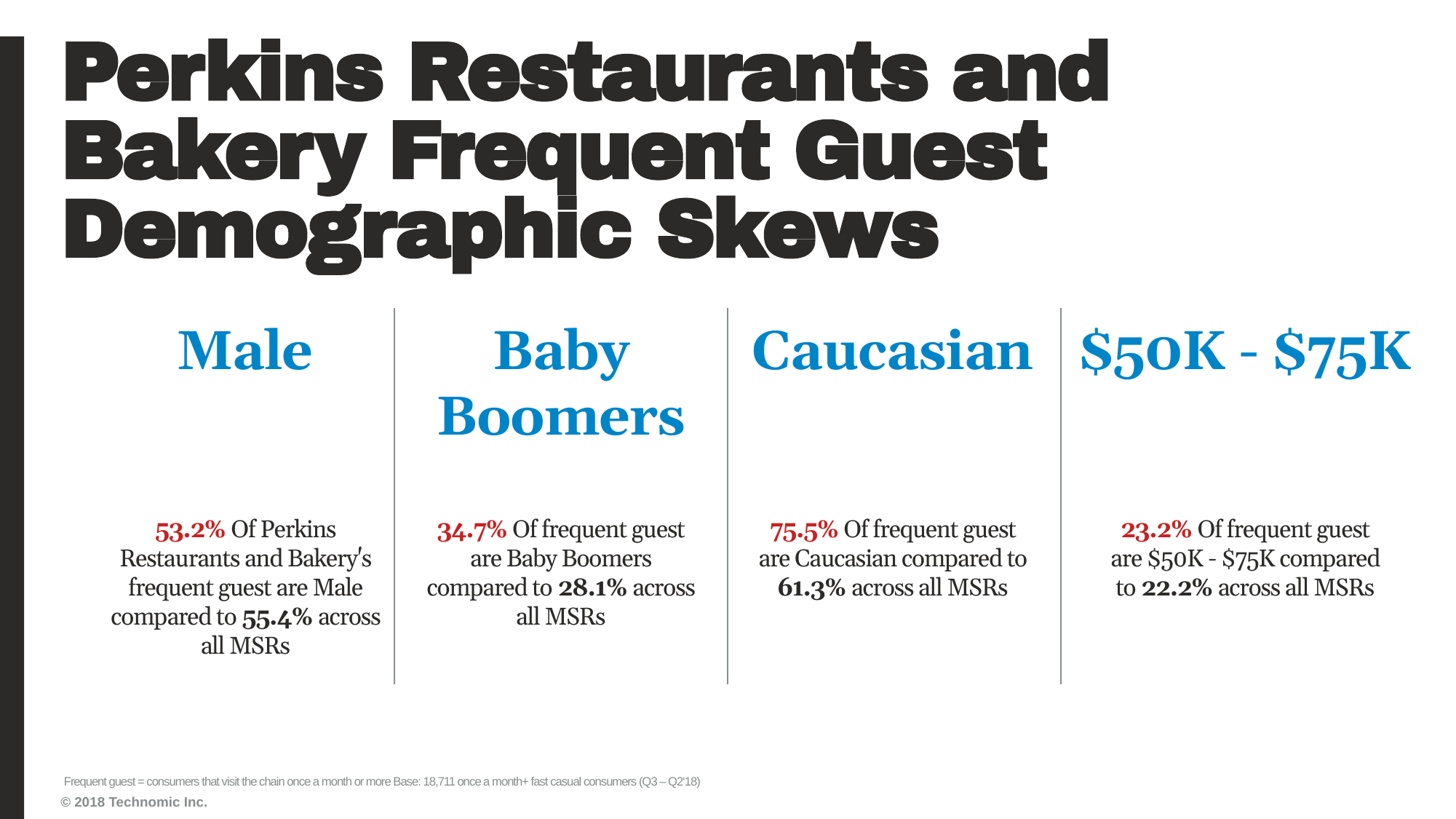

# Perkins Restaurants and Bakery Frequent Guest Demographic Skews
Male
Baby Boomers
Caucasian
$50K - $75K
53.2% Of Perkins Restaurants and Bakery's frequent guest are Male compared to 55.4% across all MSRs
34.7% Of frequent guest are Baby Boomers compared to 28.1% across all MSRs
75.5% Of frequent guest are Caucasian compared to 61.3% across all MSRs
23.2% Of frequent guest are $50K - $75K compared to 22.2% across all MSRs
Frequent guest = consumers that visit the chain once a month or more Base: 18,711 once a month+ fast casual consumers (Q3 – Q2‘18)